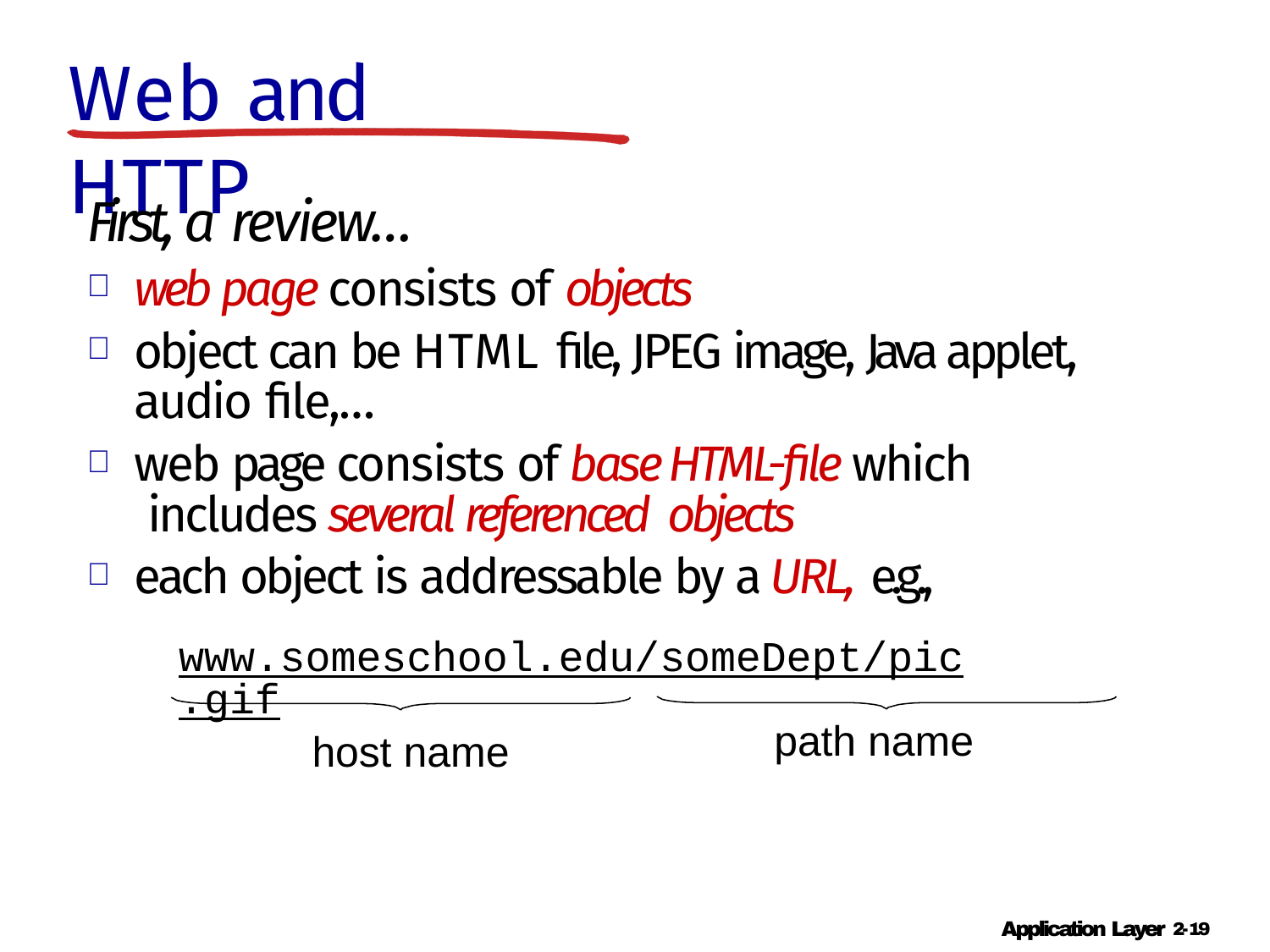

# Web and HTTP

First, a review…
web page consists of objects
object can be HTML file, JPEG image, Java applet,  audio file,…
web page consists of base HTML-file which  includes several referenced objects
each object is addressable by a URL, e.g.,
www.someschool.edu/someDept/pic.gif

path name
host name
Application Layer 2-19